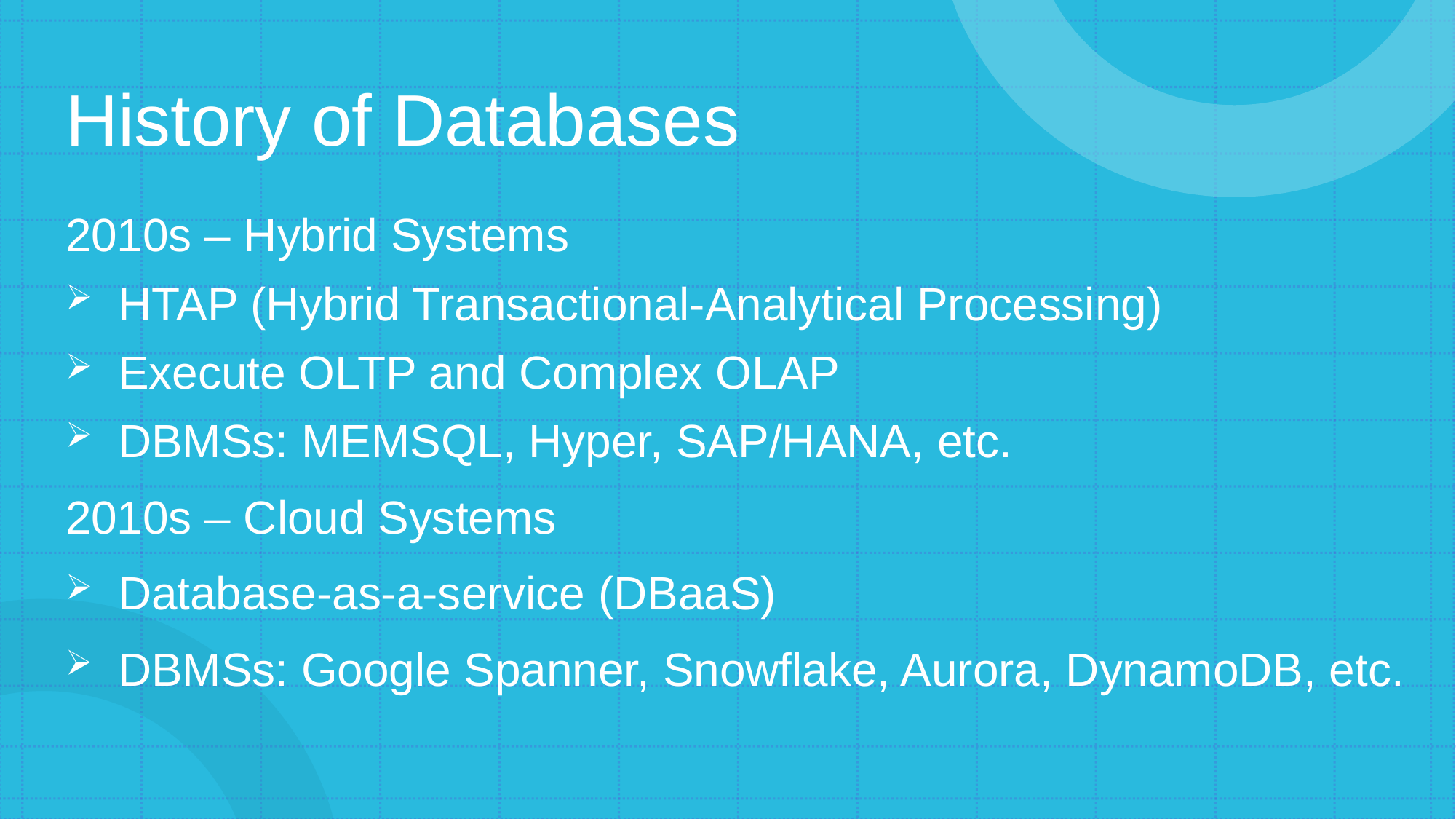

# History of Databases
2010s – Hybrid Systems
  HTAP (Hybrid Transactional-Analytical Processing)
  Execute OLTP and Complex OLAP
  DBMSs: MEMSQL, Hyper, SAP/HANA, etc.
2010s – Cloud Systems
  Database-as-a-service (DBaaS)
  DBMSs: Google Spanner, Snowflake, Aurora, DynamoDB, etc.